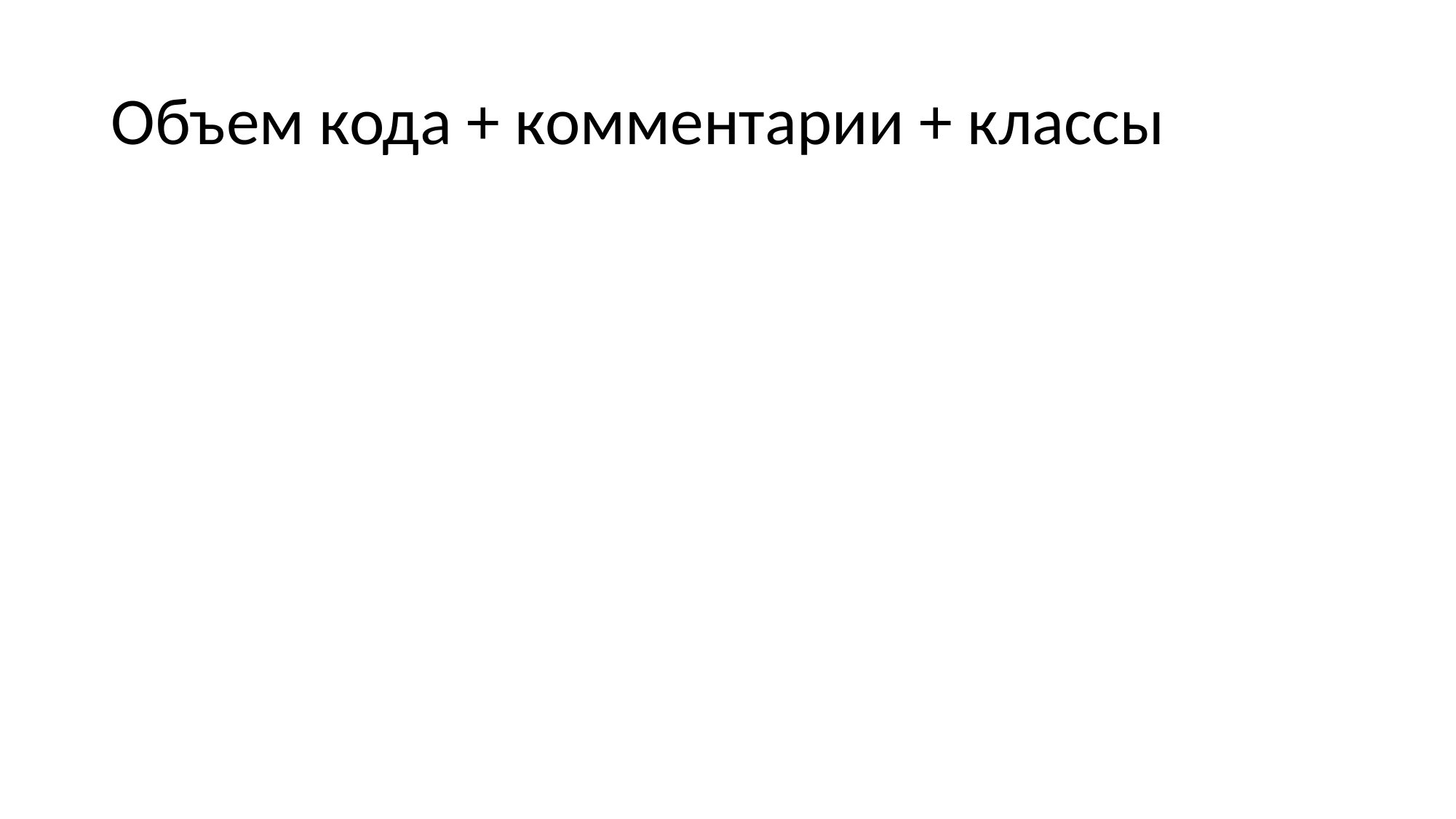

# Объем кода + комментарии + классы